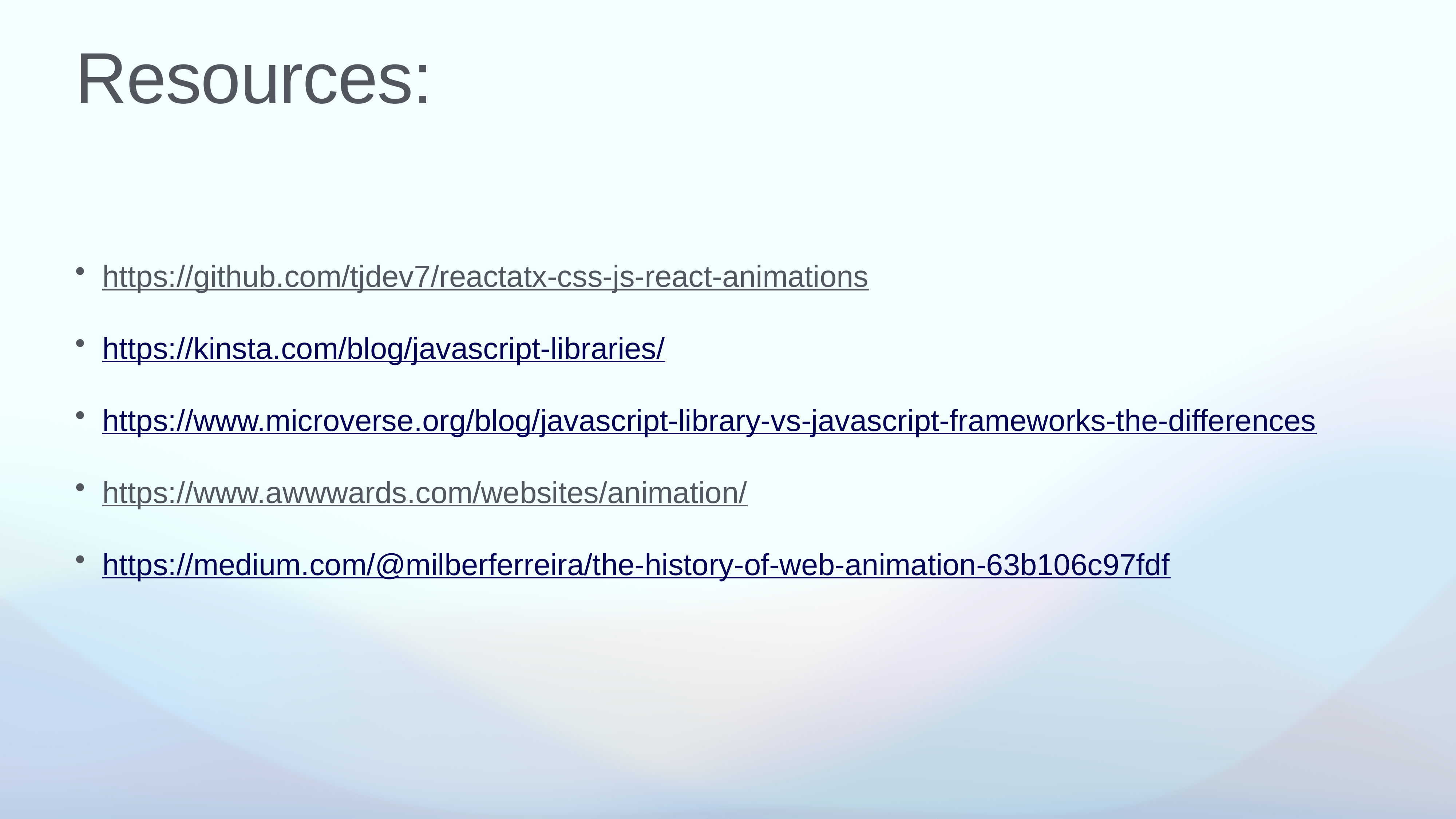

# Resources:

https://github.com/tjdev7/reactatx-css-js-react-animations
https://kinsta.com/blog/javascript-libraries/
https://www.microverse.org/blog/javascript-library-vs-javascript-frameworks-the-differences
https://www.awwwards.com/websites/animation/
https://medium.com/@milberferreira/the-history-of-web-animation-63b106c97fdf